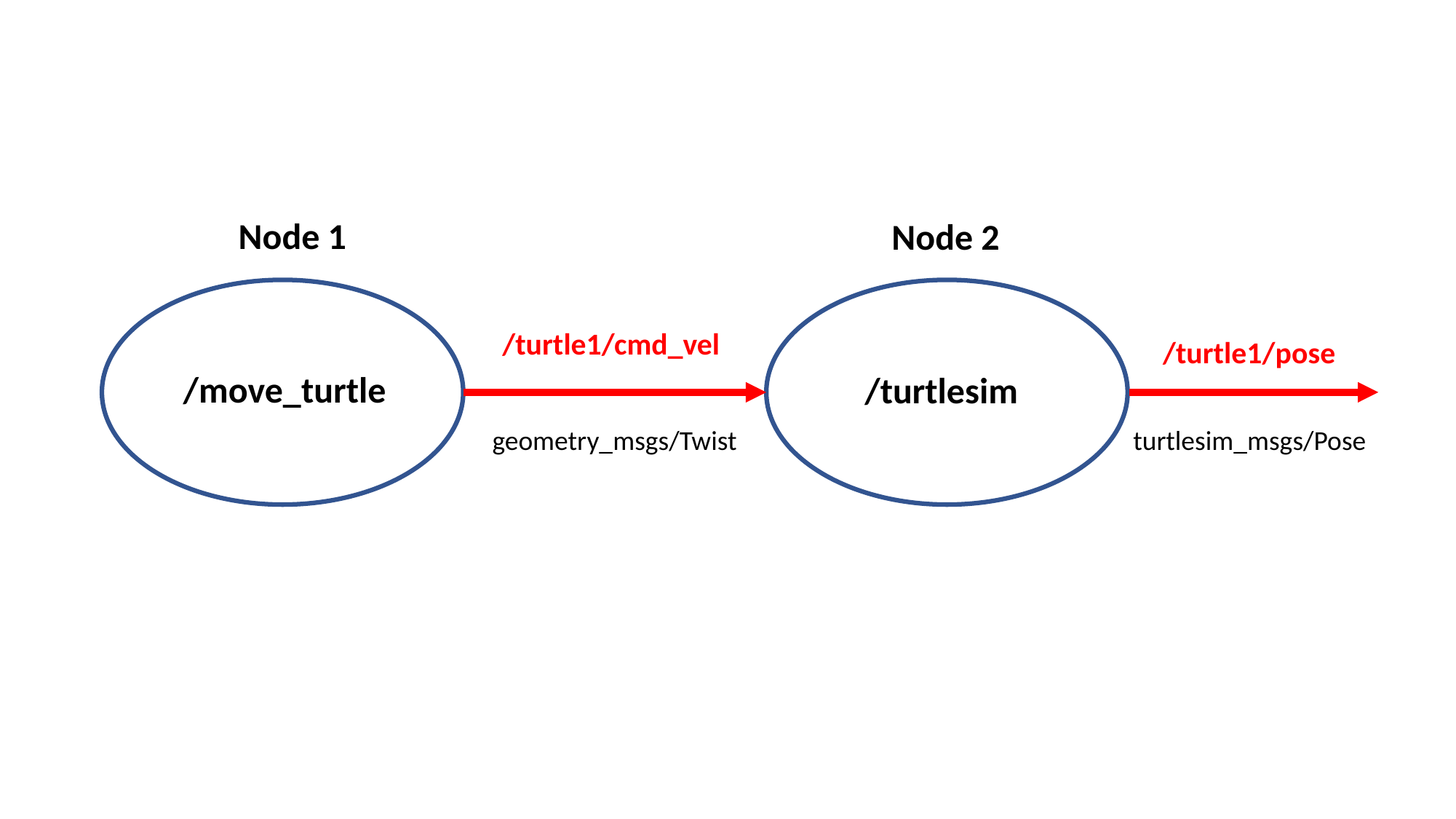

Node 1
Node 2

/turtle1/cmd_vel
/turtle1/pose
/move_turtle
/turtlesim
geometry_msgs/Twist
turtlesim_msgs/Pose